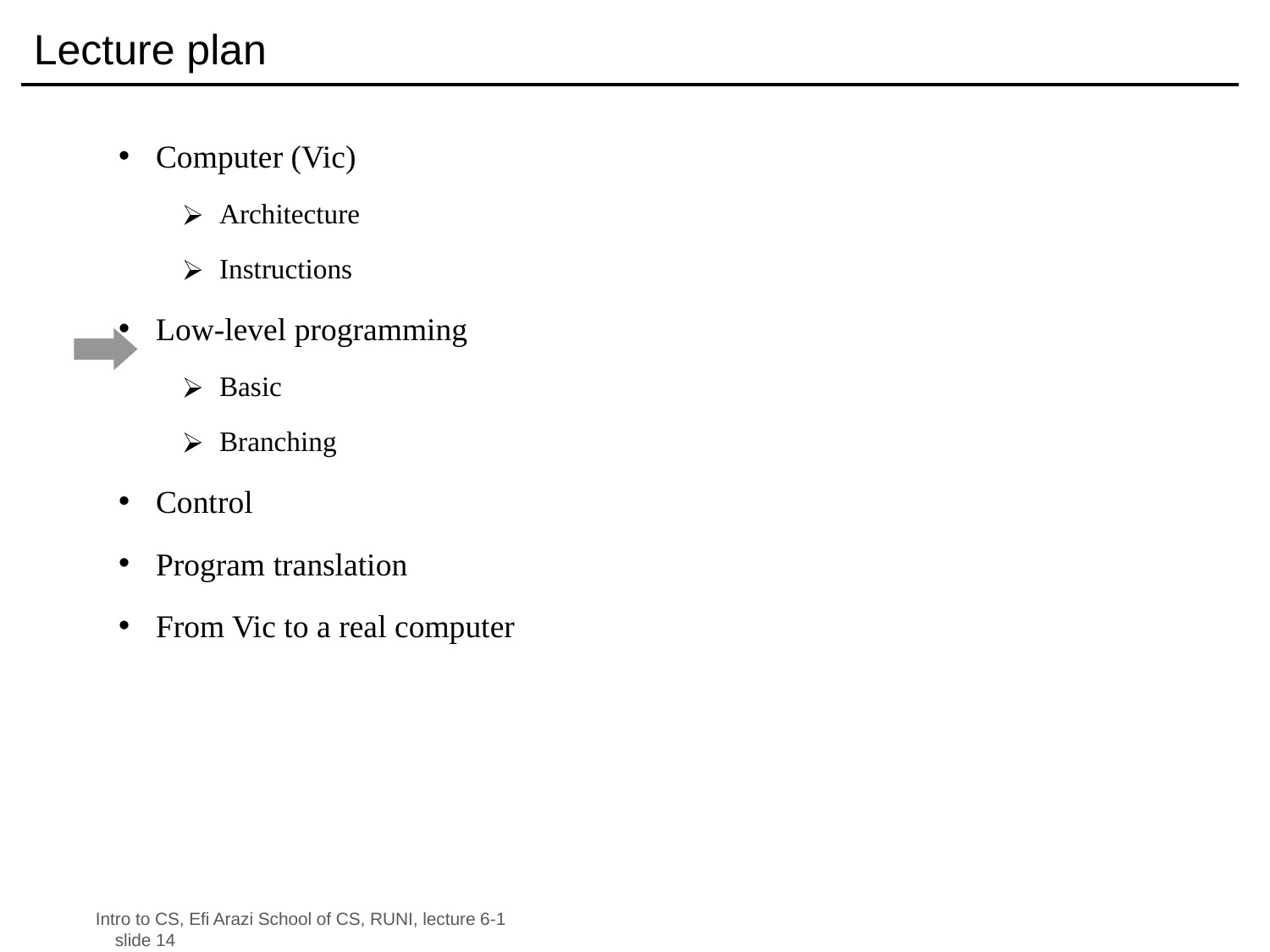

# Lecture plan
Computer (Vic)
Architecture
Instructions
Low-level programming
Basic
Branching
Control
Program translation
From Vic to a real computer